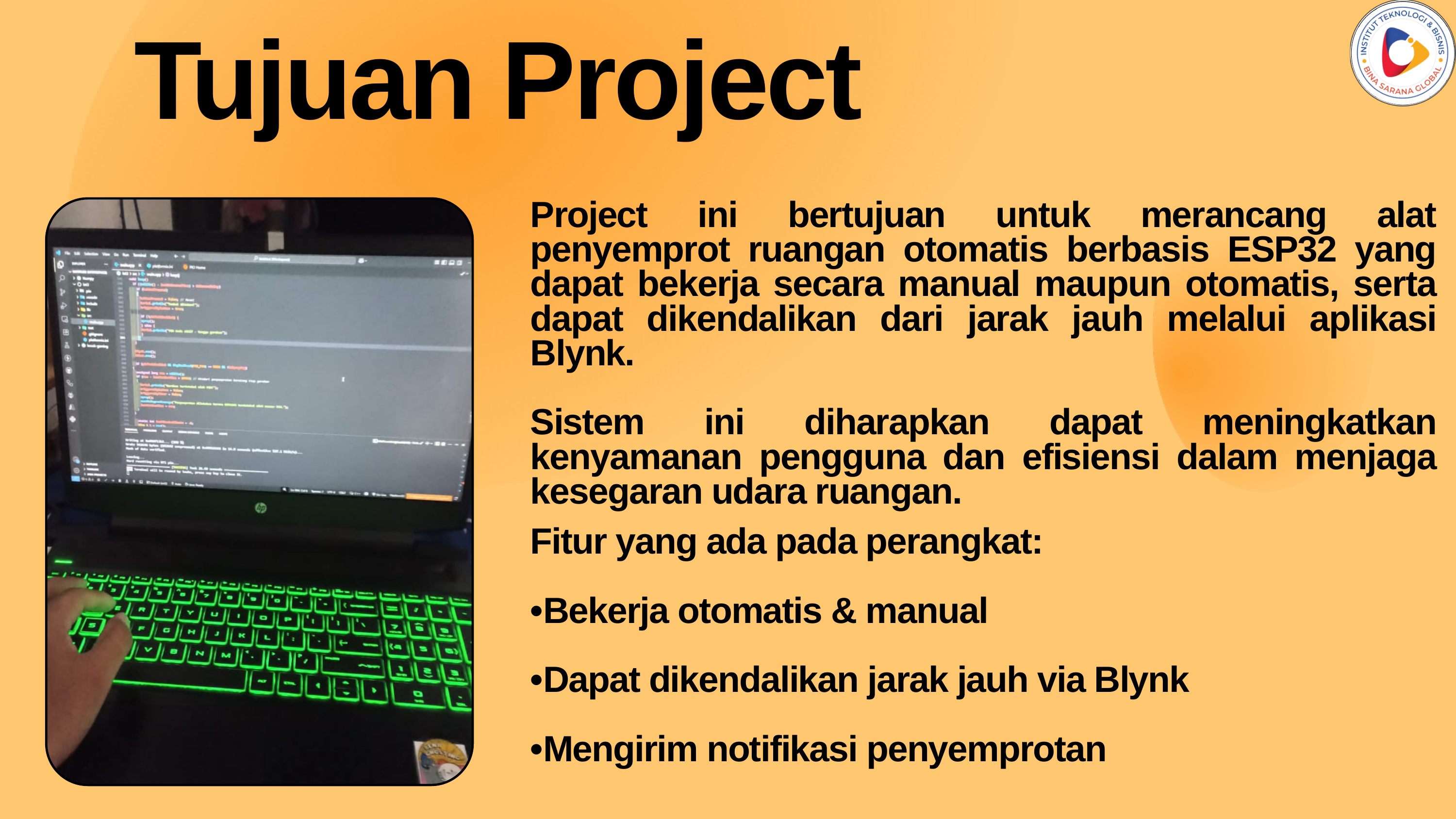

Tujuan Project

Project ini bertujuan untuk merancang alat penyemprot ruangan otomatis berbasis ESP32 yang dapat bekerja secara manual maupun otomatis, serta dapat dikendalikan dari jarak jauh melalui aplikasi Blynk.

Sistem ini diharapkan dapat meningkatkan kenyamanan pengguna dan efisiensi dalam menjaga kesegaran udara ruangan.
Fitur yang ada pada perangkat:

•Bekerja otomatis & manual

•Dapat dikendalikan jarak jauh via Blynk

•Mengirim notifikasi penyemprotan